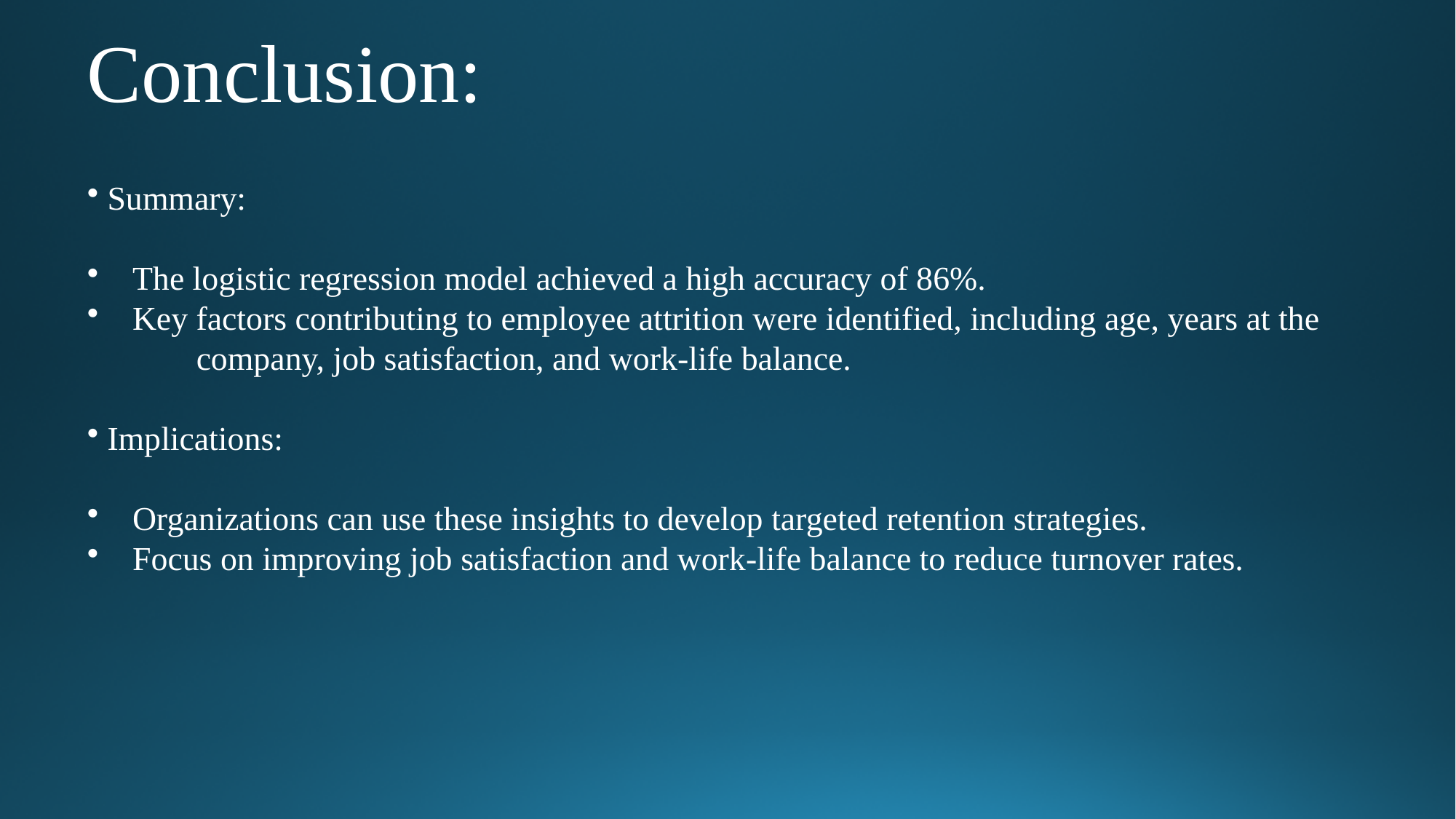

# Conclusion:
 Summary:

    The logistic regression model achieved a high accuracy of 86%.
    Key factors contributing to employee attrition were identified, including age, years at the 	company, job satisfaction, and work-life balance.

 Implications:

    Organizations can use these insights to develop targeted retention strategies.
    Focus on improving job satisfaction and work-life balance to reduce turnover rates.